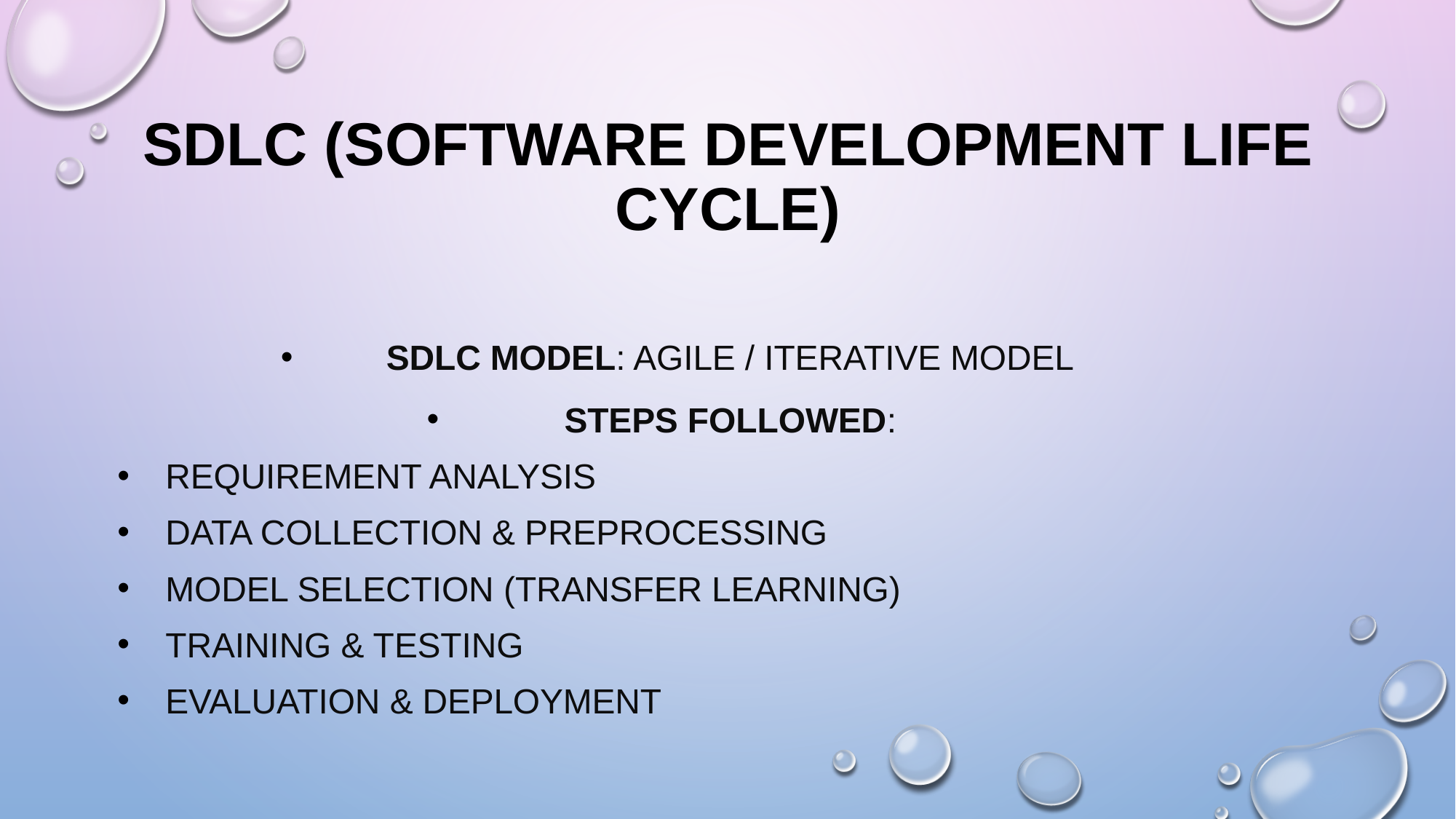

# SDLC (Software Development Life Cycle)
SDLC Model: Agile / Iterative Model
Steps Followed:
Requirement Analysis
Data Collection & Preprocessing
Model Selection (Transfer Learning)
Training & Testing
Evaluation & Deployment